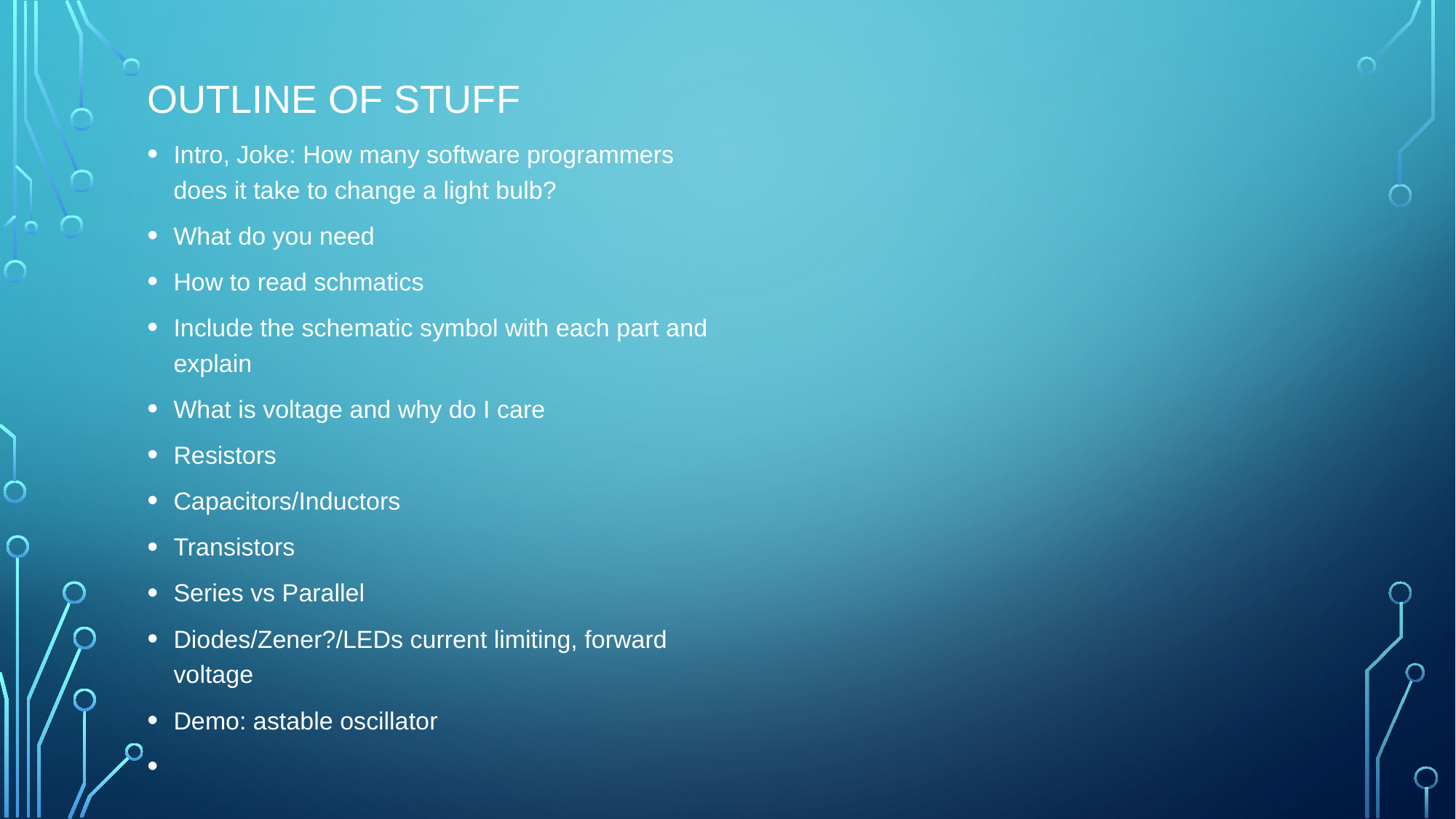

# Outline of stuff

Intro, Joke: How many software programmers does it take to change a light bulb?
What do you need
How to read schmatics
Include the schematic symbol with each part and explain
What is voltage and why do I care
Resistors
Capacitors/Inductors
Transistors
Series vs Parallel
Diodes/Zener?/LEDs current limiting, forward voltage
Demo: astable oscillator